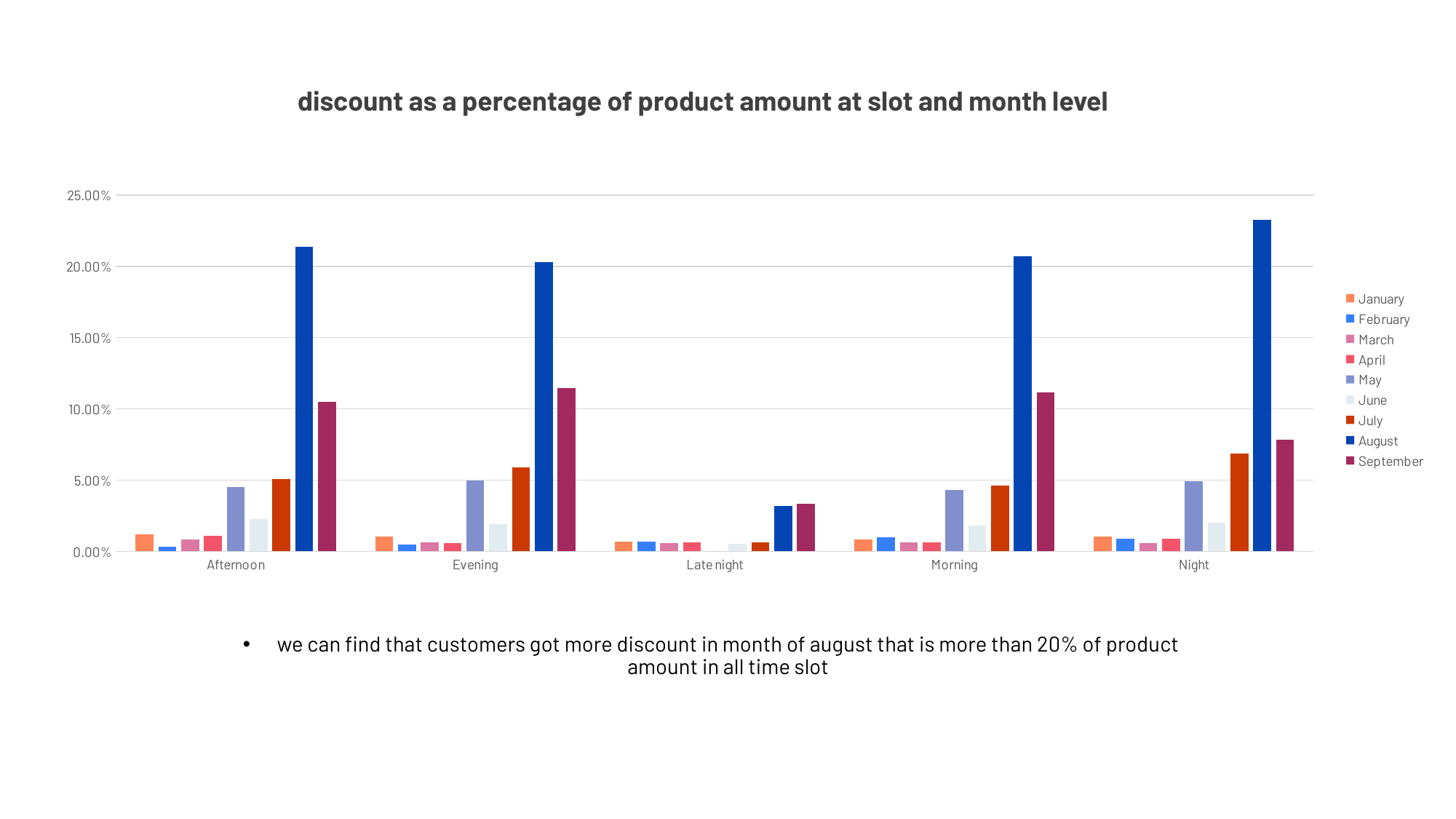

discount as a percentage of product amount at slot and month level

### Chart

| Category | January | February | March | April | May | June | July | August | September |
|---|---|---|---|---|---|---|---|---|---|
| Afternoon | 0.012155917904895812 | 0.0032721949539309394 | 0.008257774606943772 | 0.010860280658938378 | 0.04535032492621072 | 0.022516551597034182 | 0.05053109477227384 | 0.21345448854763577 | 0.10479822105545909 |
| Evening | 0.010266490075163868 | 0.004957055626383949 | 0.006427951473860751 | 0.005907623425281519 | 0.04949010706057731 | 0.01888703204377524 | 0.059123411905177156 | 0.20312772899070133 | 0.11454567987937124 |
| Late night | 0.00704894265860121 | 0.006809338521400778 | 0.005813014694009366 | 0.006167737012780569 | 0.0 | 0.00535149598637801 | 0.006244471041265546 | 0.03173029251363411 | 0.03315298722228618 |
| Morning | 0.008435821804135293 | 0.009733200577083292 | 0.006124107655911084 | 0.006262851670877526 | 0.043077257582079205 | 0.01780776272805032 | 0.046347793845012975 | 0.20720218078832223 | 0.11139059961676658 |
| Night | 0.010218072888919941 | 0.008727362849404308 | 0.005943574969503491 | 0.008909260471853484 | 0.049041403446985536 | 0.01990104452996152 | 0.06845570326770854 | 0.23237545987869146 | 0.07810724449063237 |
we can find that customers got more discount in month of august that is more than 20% of product amount in all time slot